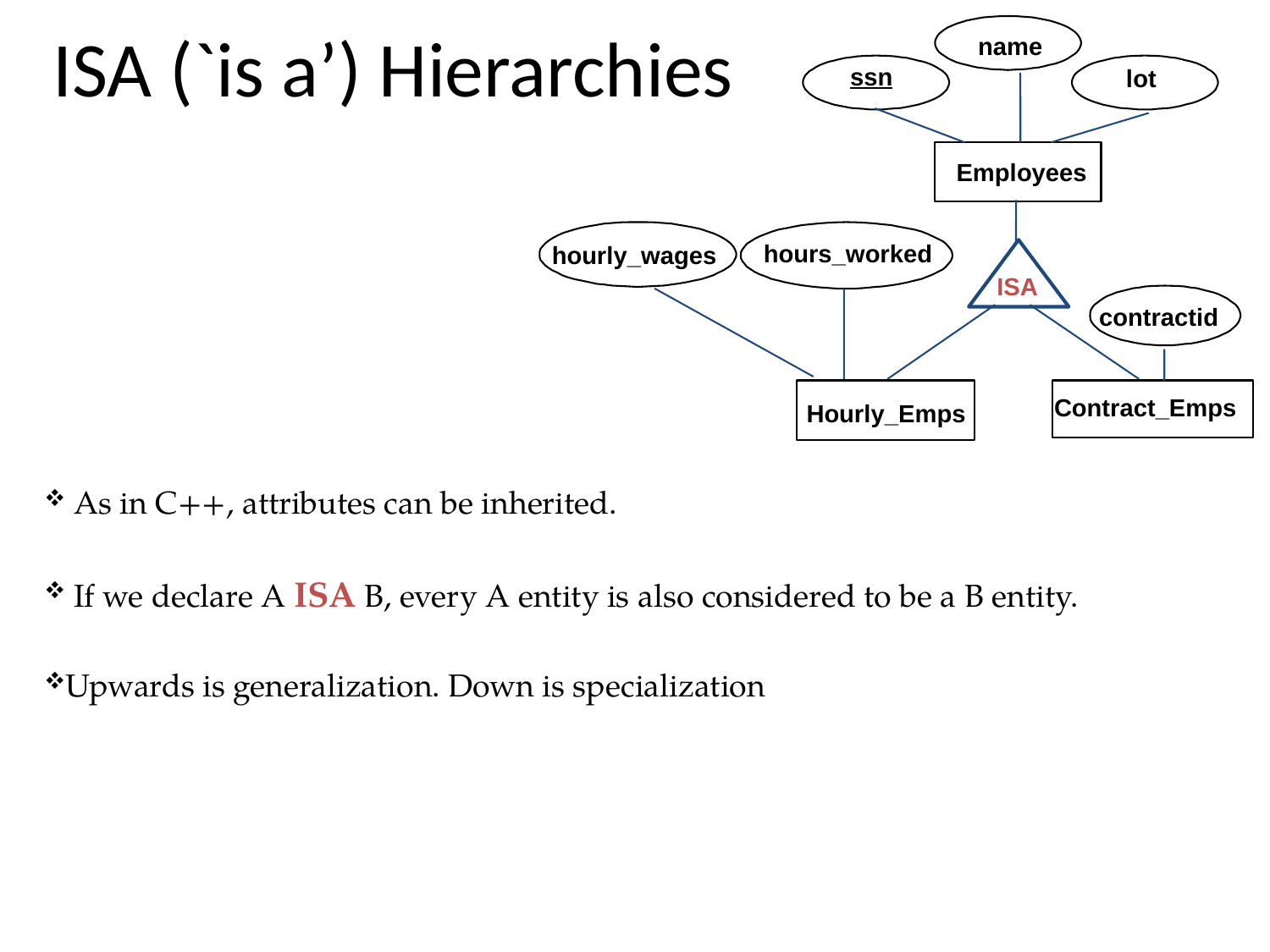

# ISA (`is a’) Hierarchies

name
ssn

lot

Employees

hours_worked
hourly_wages

ISA

contractid

Contract_Emps
Hourly_Emps
 As in C++, attributes can be inherited.

 If we declare A ISA B, every A entity is also considered to be a B entity.

Upwards is generalization. Down is specialization